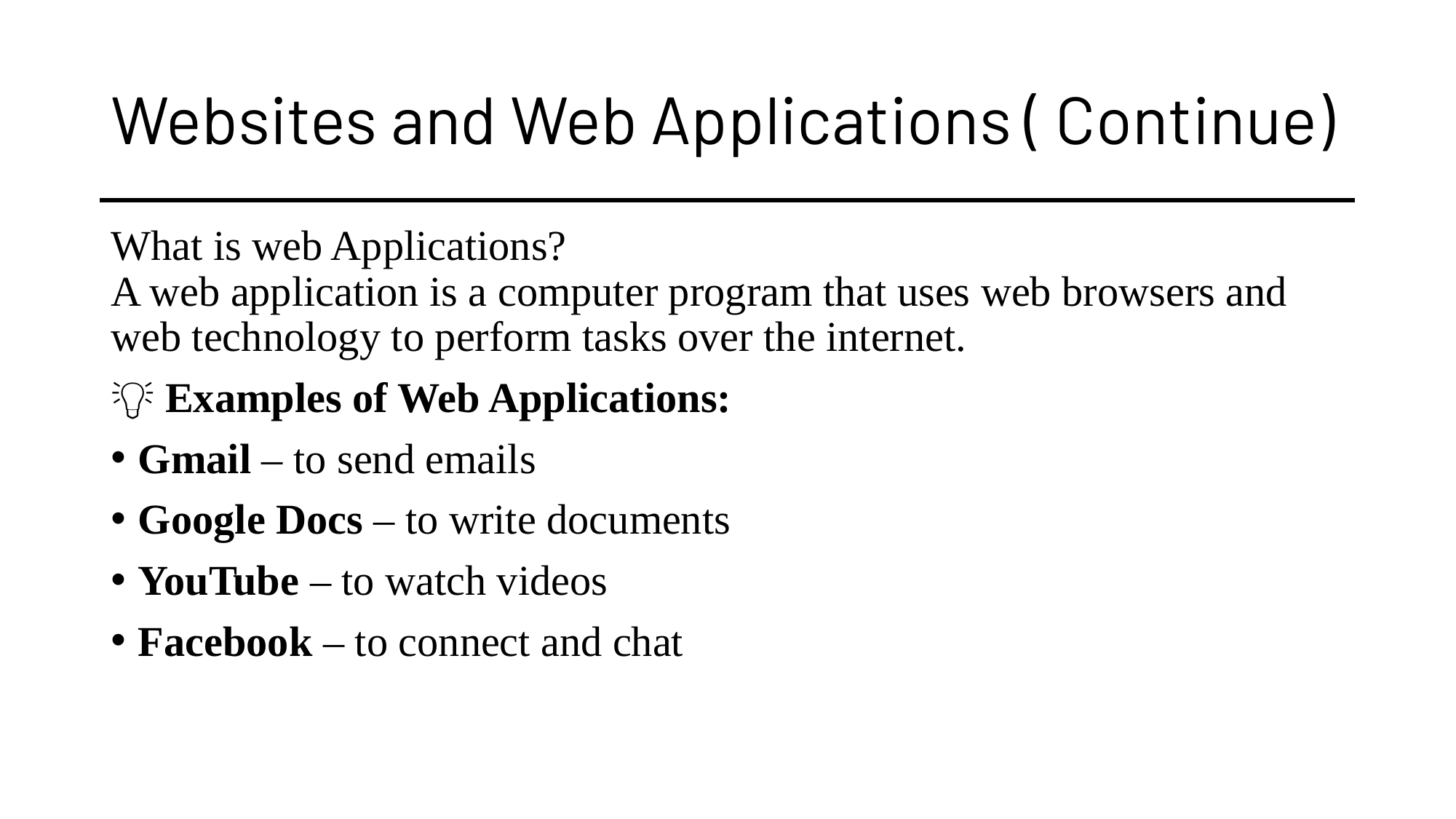

# Websites and Web Applications ( Continue)
What is web Applications?
A web application is a computer program that uses web browsers and web technology to perform tasks over the internet.
💡 Examples of Web Applications:
Gmail – to send emails
Google Docs – to write documents
YouTube – to watch videos
Facebook – to connect and chat